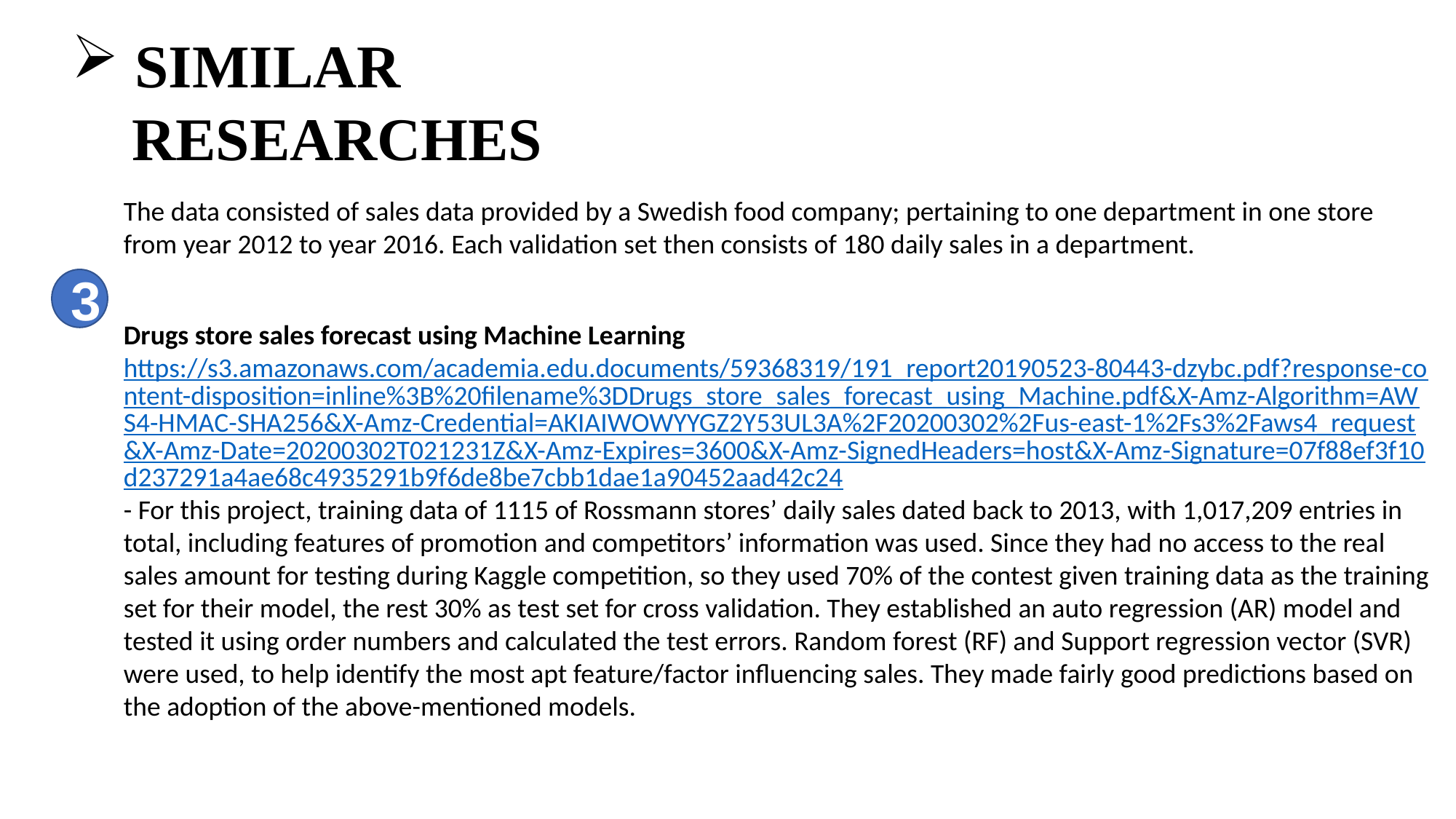

SIMILAR
    RESEARCHES
The data consisted of sales data provided by a Swedish food company; pertaining to one department in one store from year 2012 to year 2016. Each validation set then consists of 180 daily sales in a department.
3
Drugs store sales forecast using Machine Learning https://s3.amazonaws.com/academia.edu.documents/59368319/191_report20190523-80443-dzybc.pdf?response-content-disposition=inline%3B%20filename%3DDrugs_store_sales_forecast_using_Machine.pdf&X-Amz-Algorithm=AWS4-HMAC-SHA256&X-Amz-Credential=AKIAIWOWYYGZ2Y53UL3A%2F20200302%2Fus-east-1%2Fs3%2Faws4_request&X-Amz-Date=20200302T021231Z&X-Amz-Expires=3600&X-Amz-SignedHeaders=host&X-Amz-Signature=07f88ef3f10d237291a4ae68c4935291b9f6de8be7cbb1dae1a90452aad42c24
- For this project, training data of 1115 of Rossmann stores’ daily sales dated back to 2013, with 1,017,209 entries in total, including features of promotion and competitors’ information was used. Since they had no access to the real sales amount for testing during Kaggle competition, so they used 70% of the contest given training data as the training set for their model, the rest 30% as test set for cross validation. They established an auto regression (AR) model and tested it using order numbers and calculated the test errors. Random forest (RF) and Support regression vector (SVR) were used, to help identify the most apt feature/factor influencing sales. They made fairly good predictions based on the adoption of the above-mentioned models.